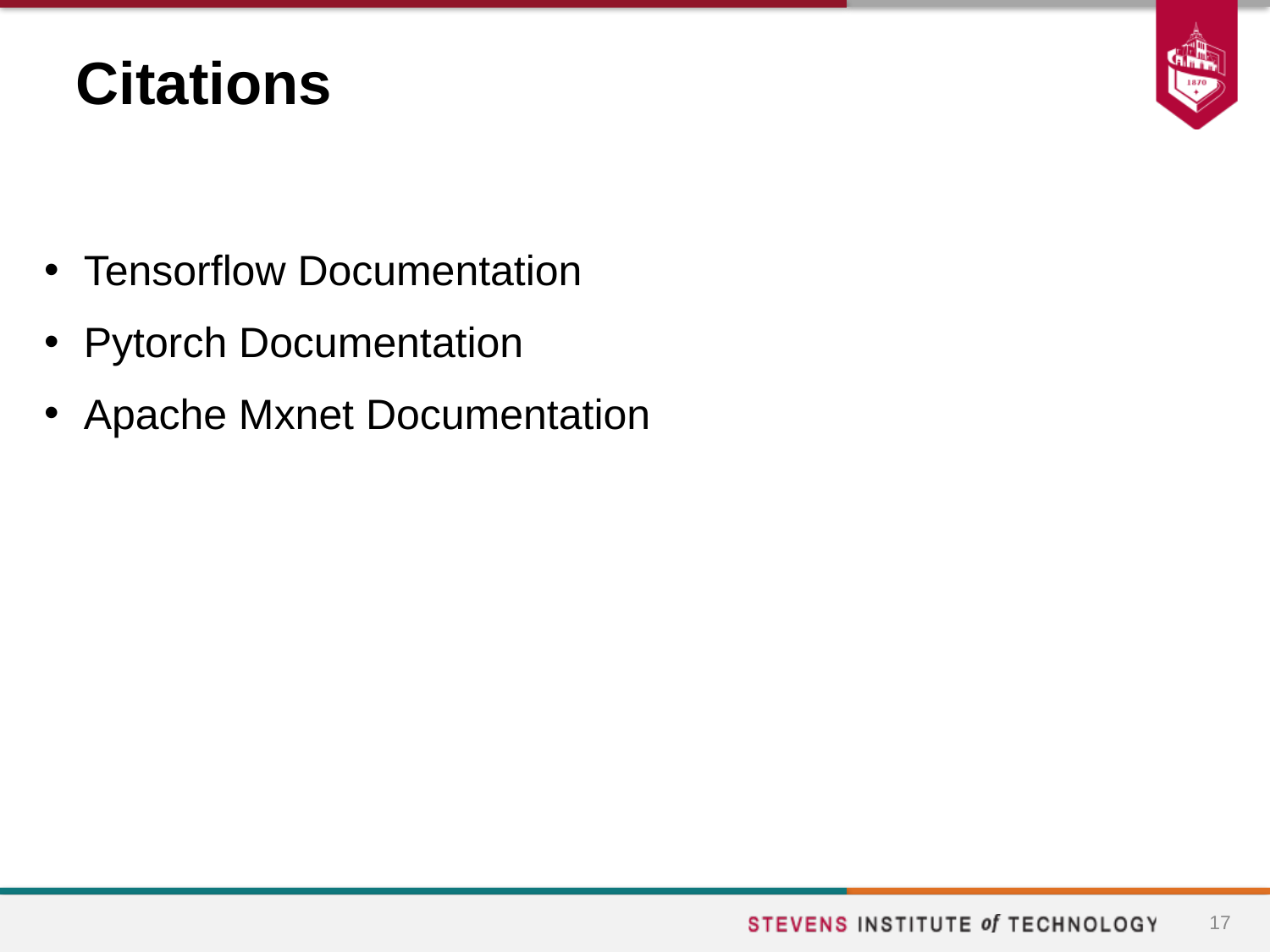

# Citations
Tensorflow Documentation
Pytorch Documentation
Apache Mxnet Documentation
17